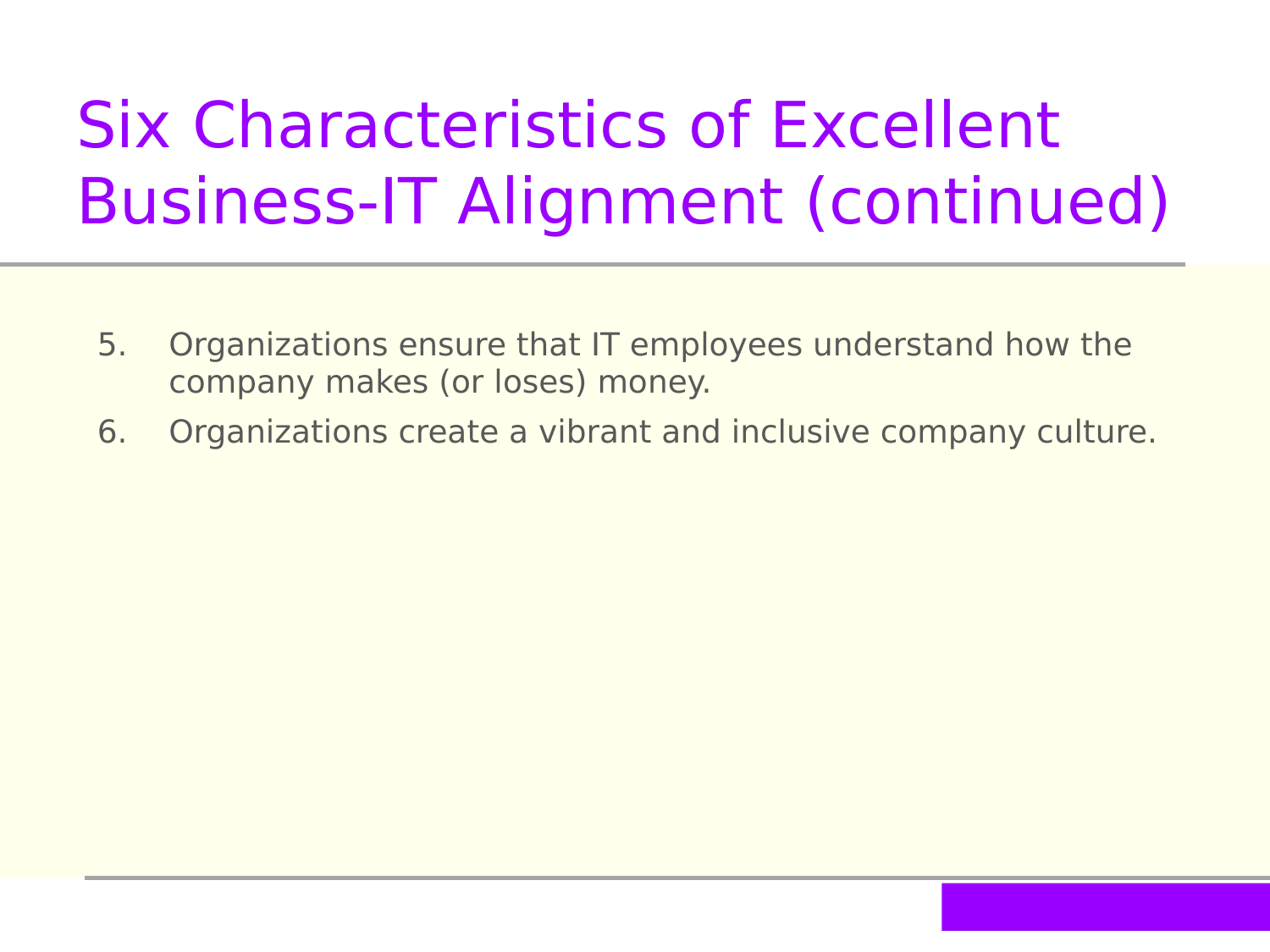

Six Characteristics of Excellent Business-IT Alignment (continued)
Organizations ensure that IT employees understand how the company makes (or loses) money.
Organizations create a vibrant and inclusive company culture.